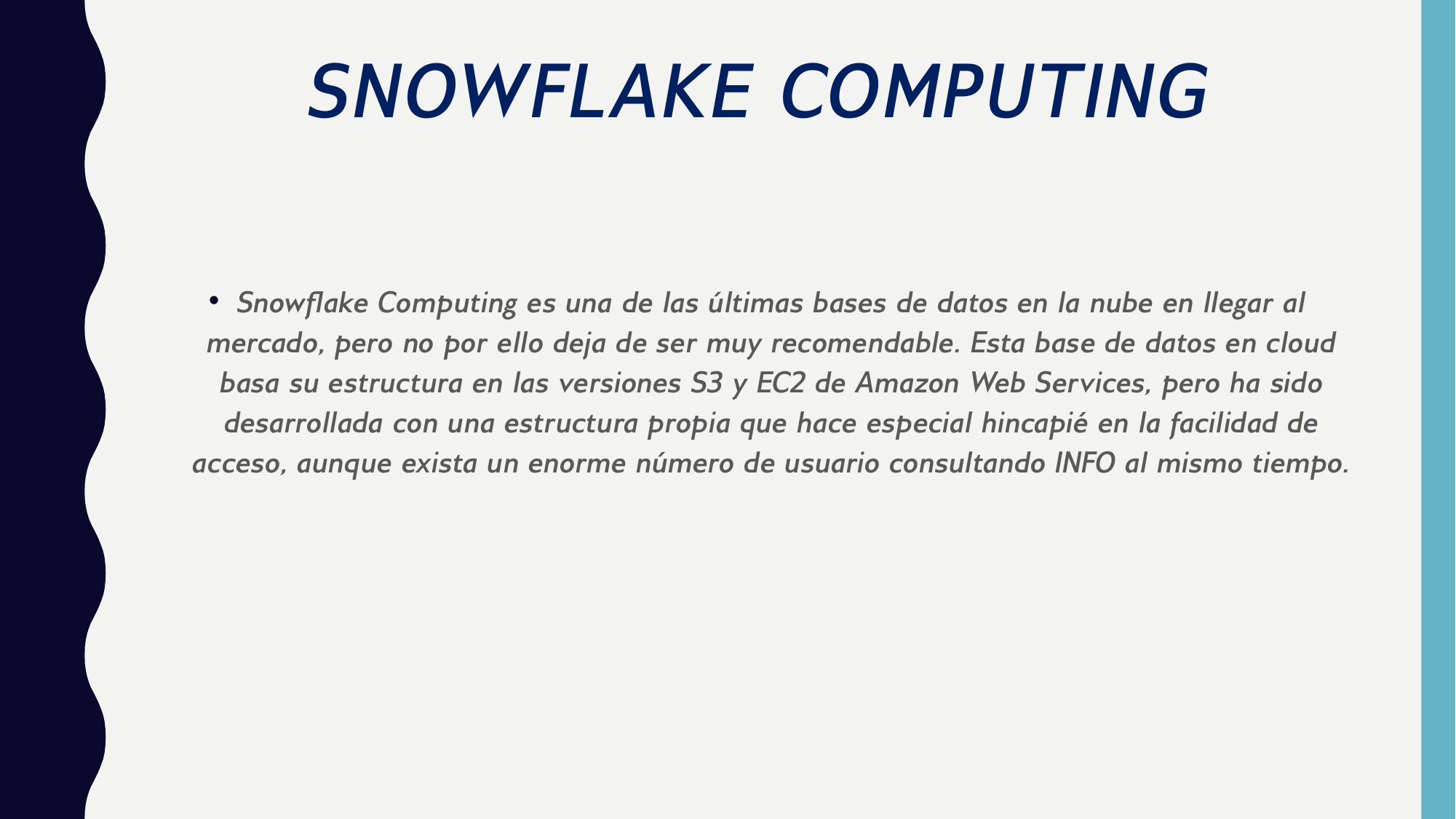

# Snowflake Computing
Snowflake Computing es una de las últimas bases de datos en la nube en llegar al mercado, pero no por ello deja de ser muy recomendable. Esta base de datos en cloud basa su estructura en las versiones S3 y EC2 de Amazon Web Services, pero ha sido desarrollada con una estructura propia que hace especial hincapié en la facilidad de acceso, aunque exista un enorme número de usuario consultando INFO al mismo tiempo.